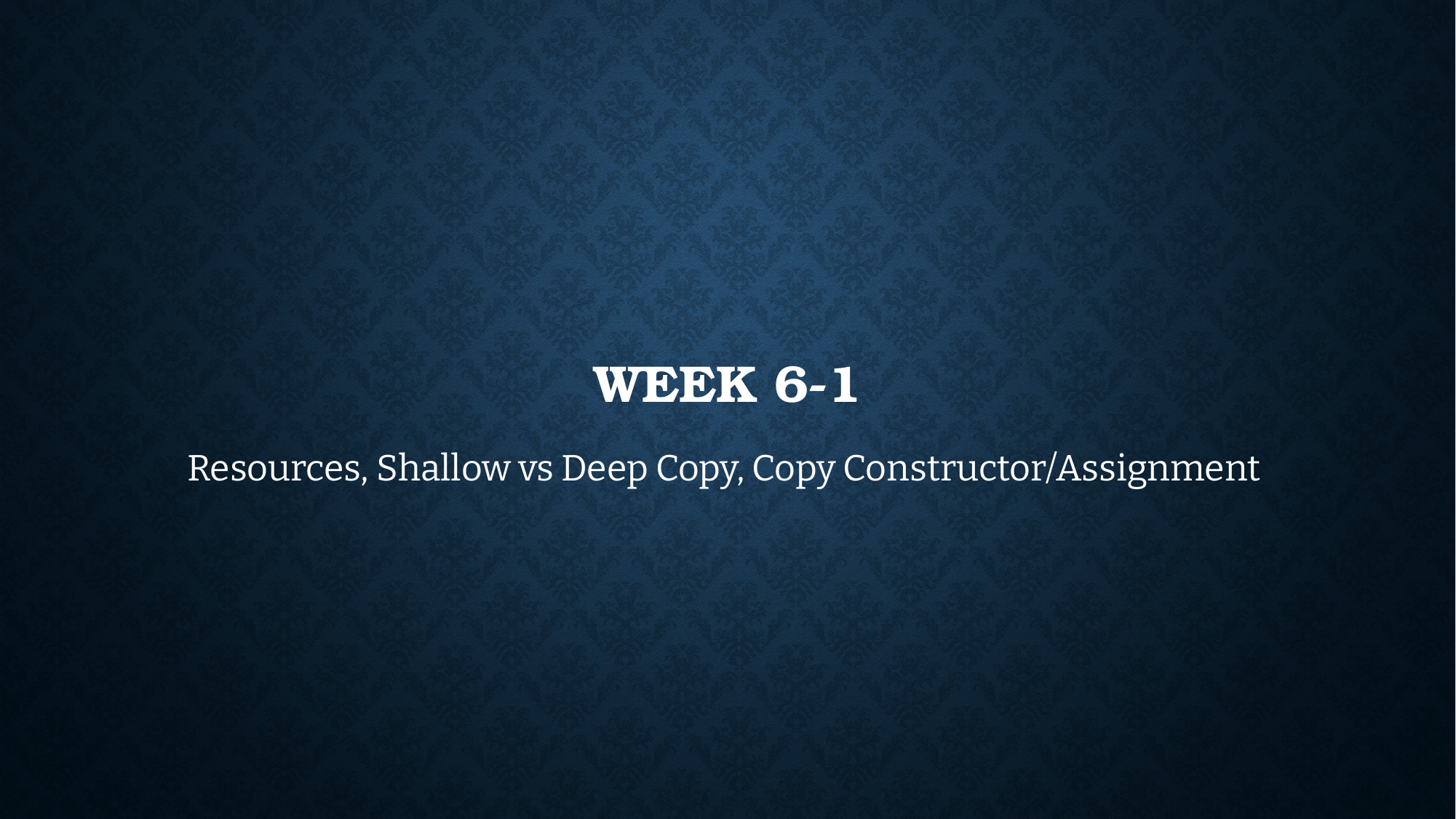

# Week 6-1
Resources, Shallow vs Deep Copy, Copy Constructor/Assignment